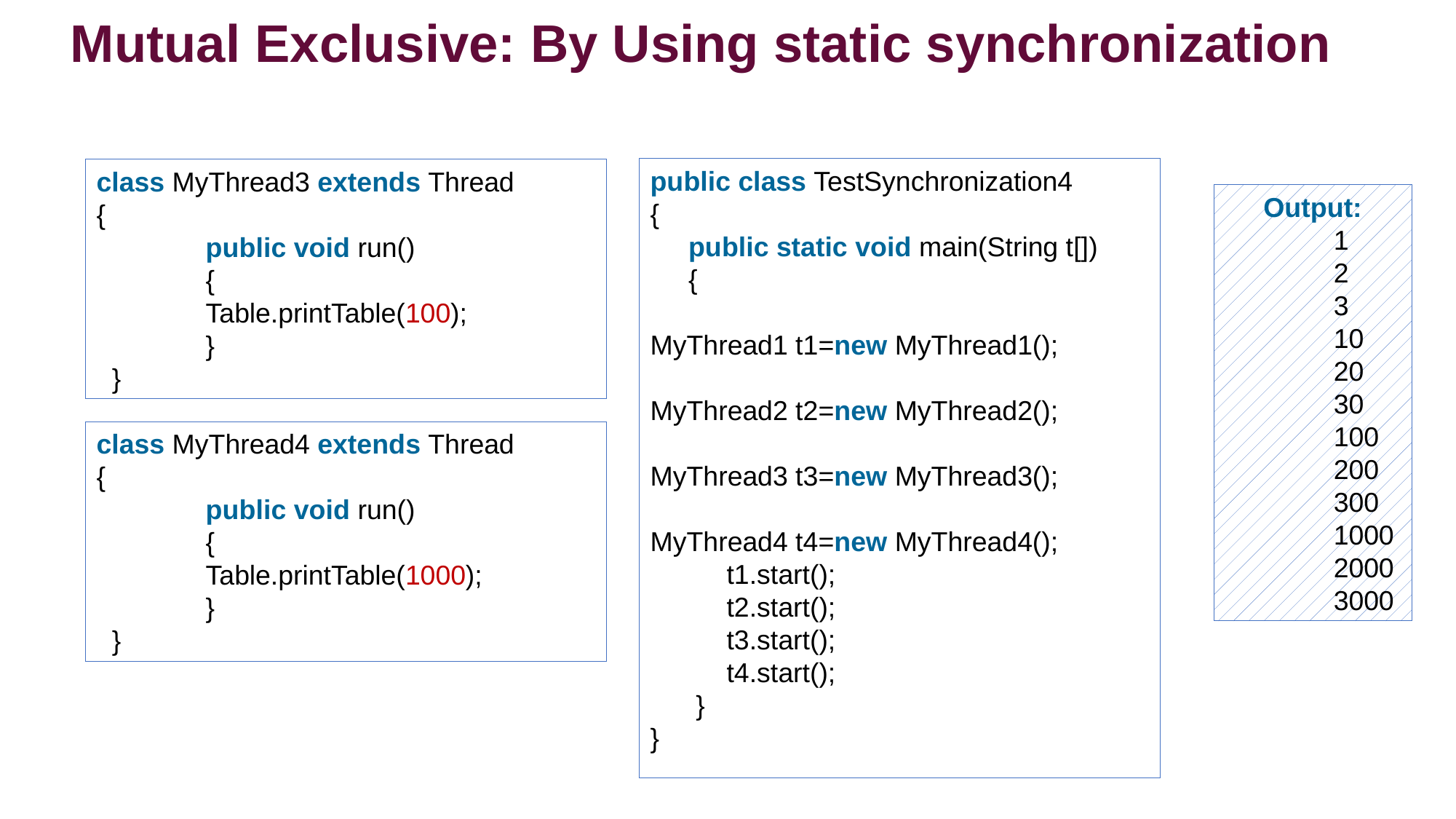

# Mutual Exclusive: By Using static synchronization
public class TestSynchronization4
{
     public static void main(String t[])
     {
          MyThread1 t1=new MyThread1();
          MyThread2 t2=new MyThread2();
          MyThread3 t3=new MyThread3();
          MyThread4 t4=new MyThread4();
          t1.start();
          t2.start();
          t3.start();
          t4.start();
      }
}

class MyThread3 extends Thread
{
	public void run()
	{
	Table.printTable(100);
	}
  }
Output:
	1
	2
	3
	10
	20
	30
	100
	200
	300
	1000
	2000
	3000
class MyThread4 extends Thread
{
	public void run()
	{
	Table.printTable(1000);
	}
  }